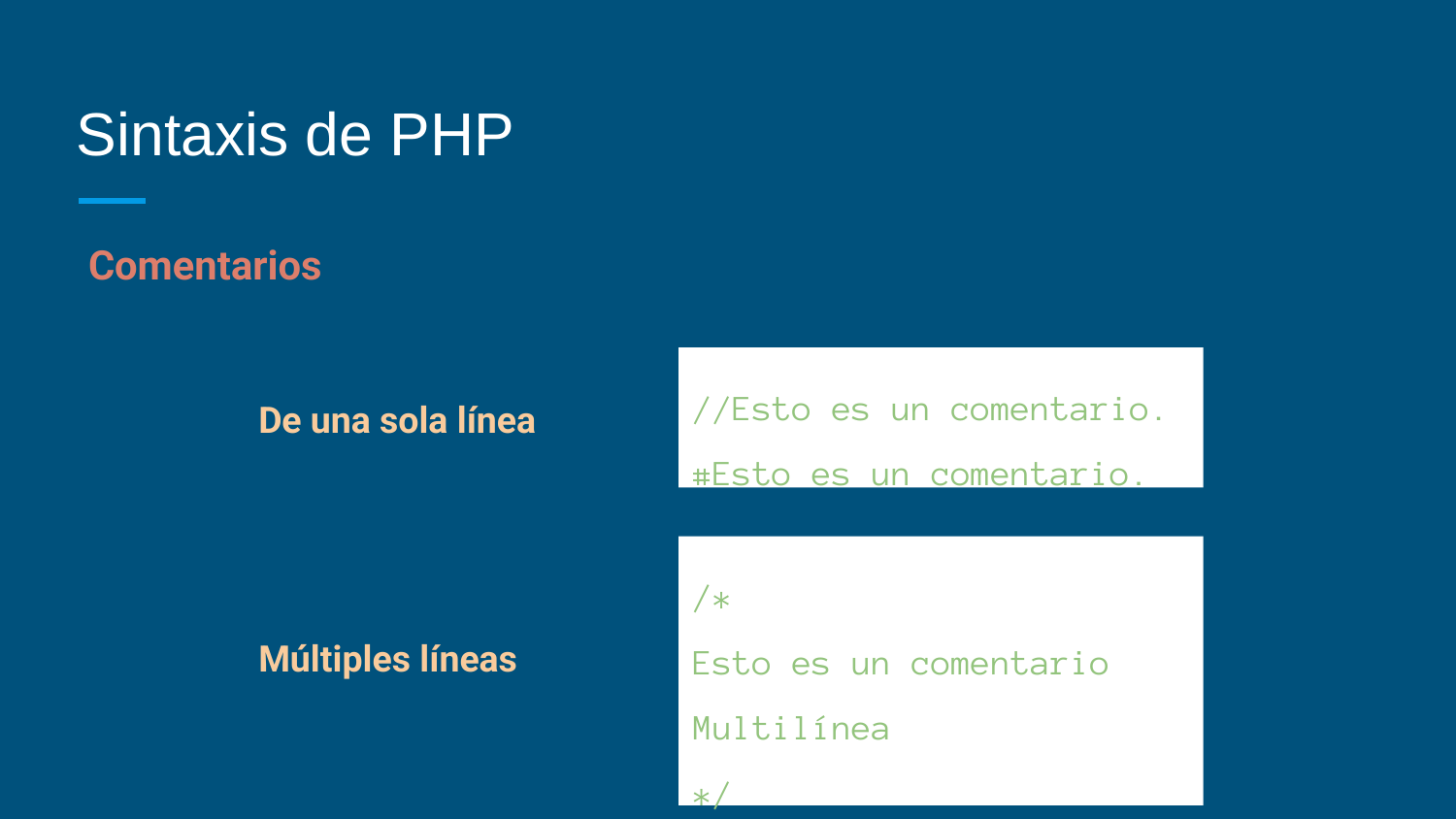

# Sintaxis de PHP
Comentarios
//Esto es un comentario.
#Esto es un comentario.
De una sola línea
/*
Esto es un comentario
Multilínea
*/
Múltiples líneas